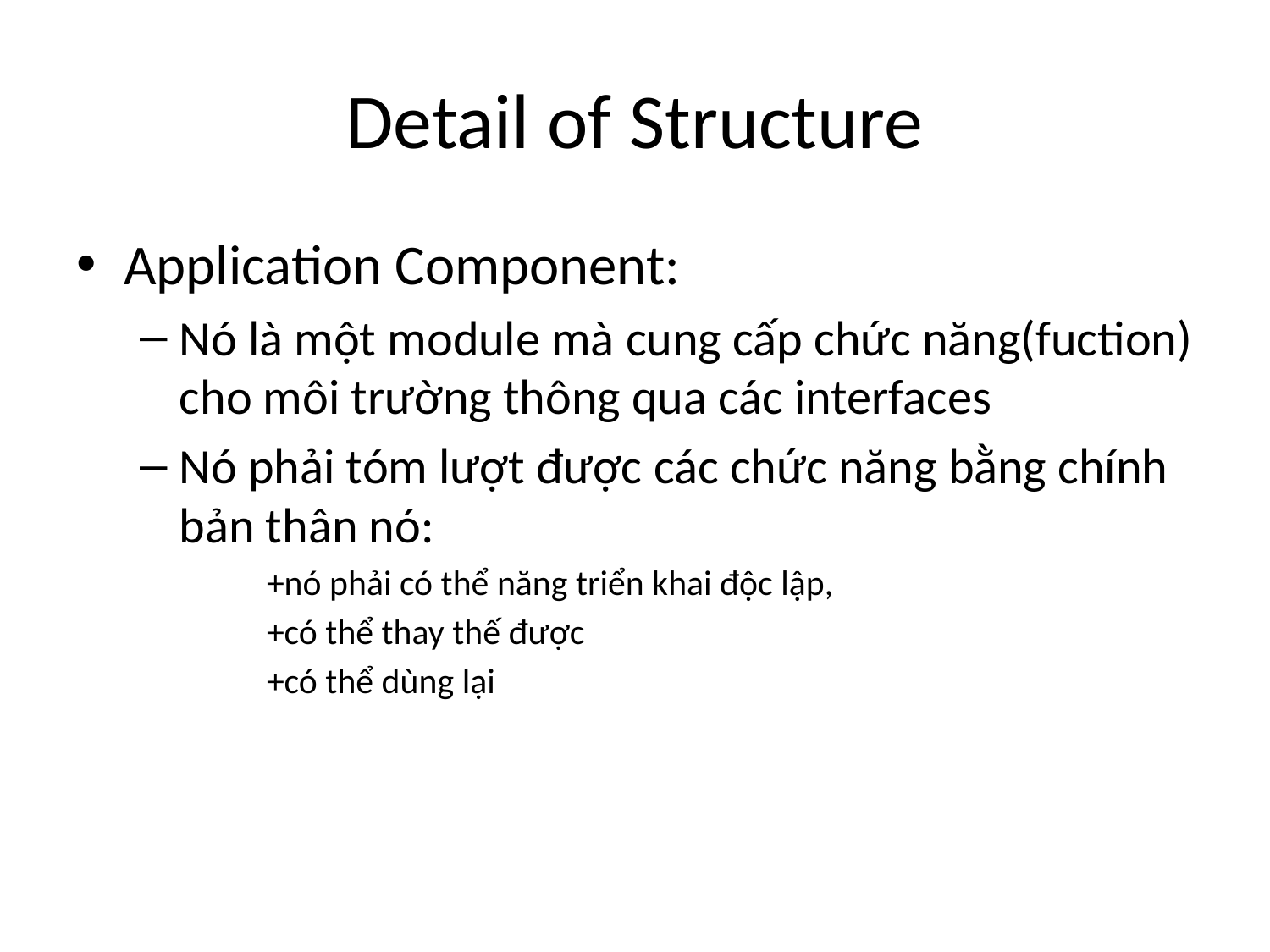

# Detail of Structure
Application Component:
Nó là một module mà cung cấp chức năng(fuction) cho môi trường thông qua các interfaces
Nó phải tóm lượt được các chức năng bằng chính bản thân nó:
+nó phải có thể năng triển khai độc lập,
+có thể thay thế được
+có thể dùng lại